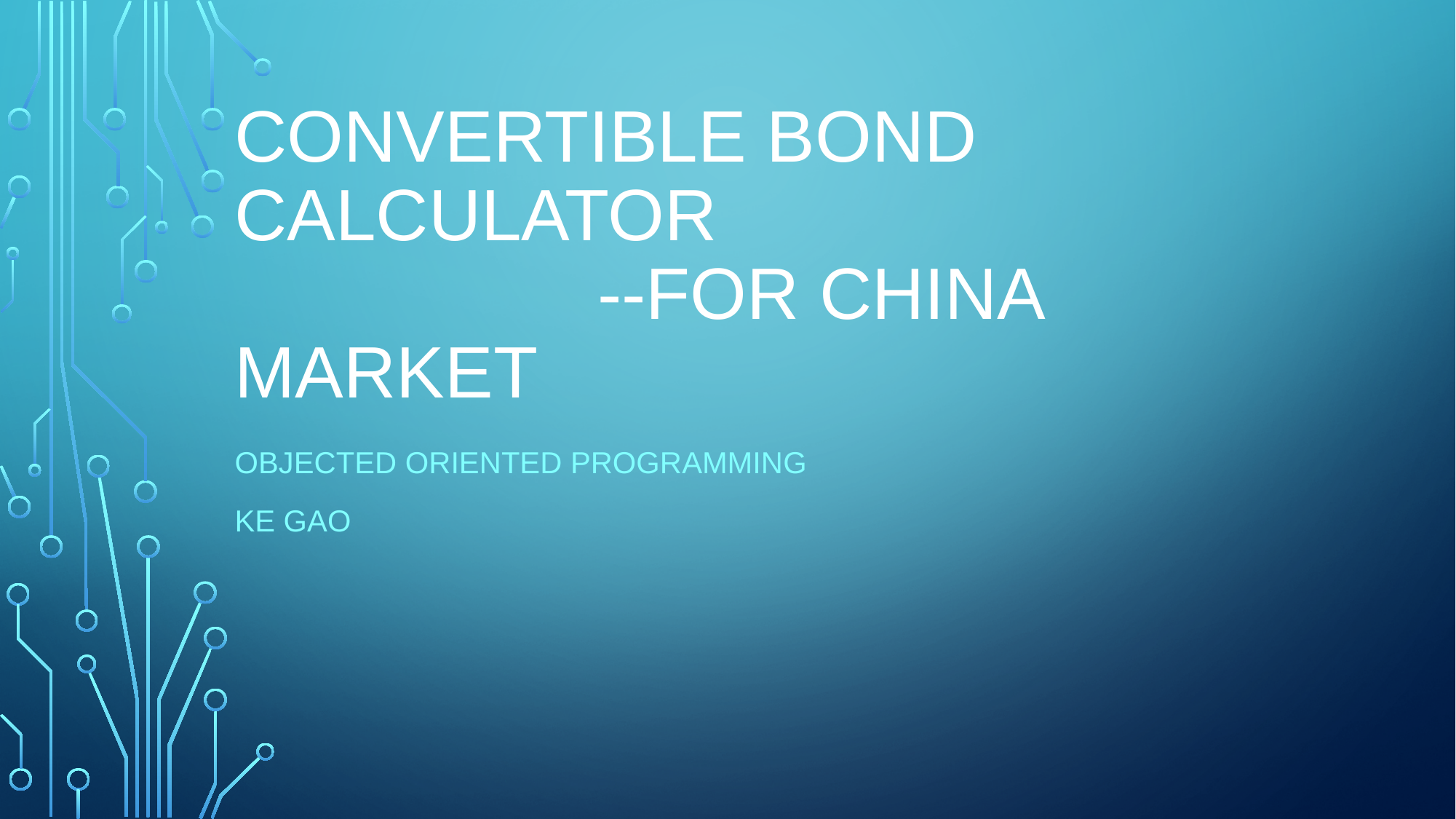

# Convertible bond calculator --for china market
Objected oriented programming
Ke gao